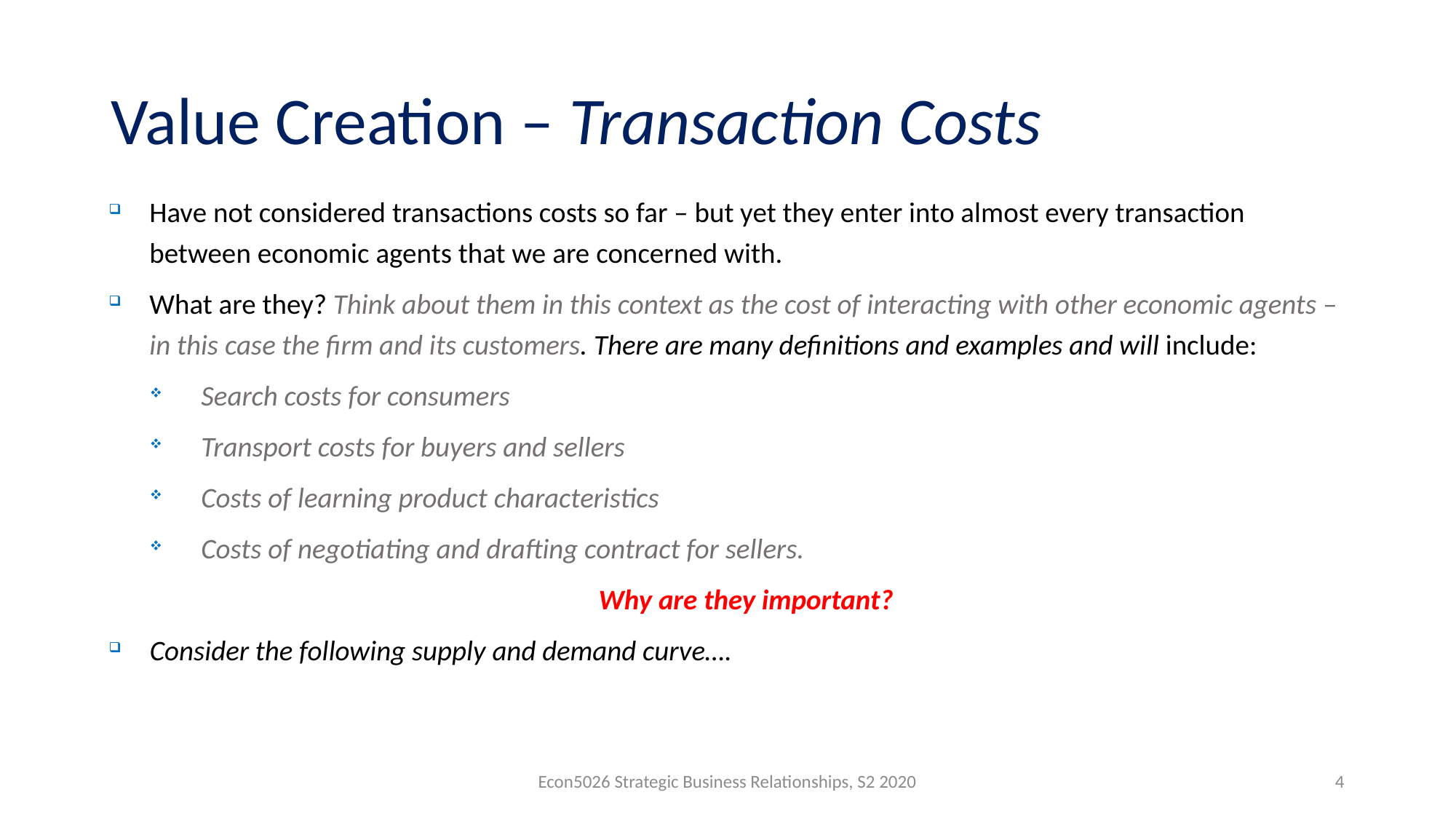

# Value Creation – Transaction Costs
Have not considered transactions costs so far – but yet they enter into almost every transaction between economic agents that we are concerned with.
What are they? Think about them in this context as the cost of interacting with other economic agents – in this case the firm and its customers. There are many definitions and examples and will include:
Search costs for consumers
Transport costs for buyers and sellers
Costs of learning product characteristics
Costs of negotiating and drafting contract for sellers.
Why are they important?
Consider the following supply and demand curve….

Econ5026 Strategic Business Relationships, S2 2020
4